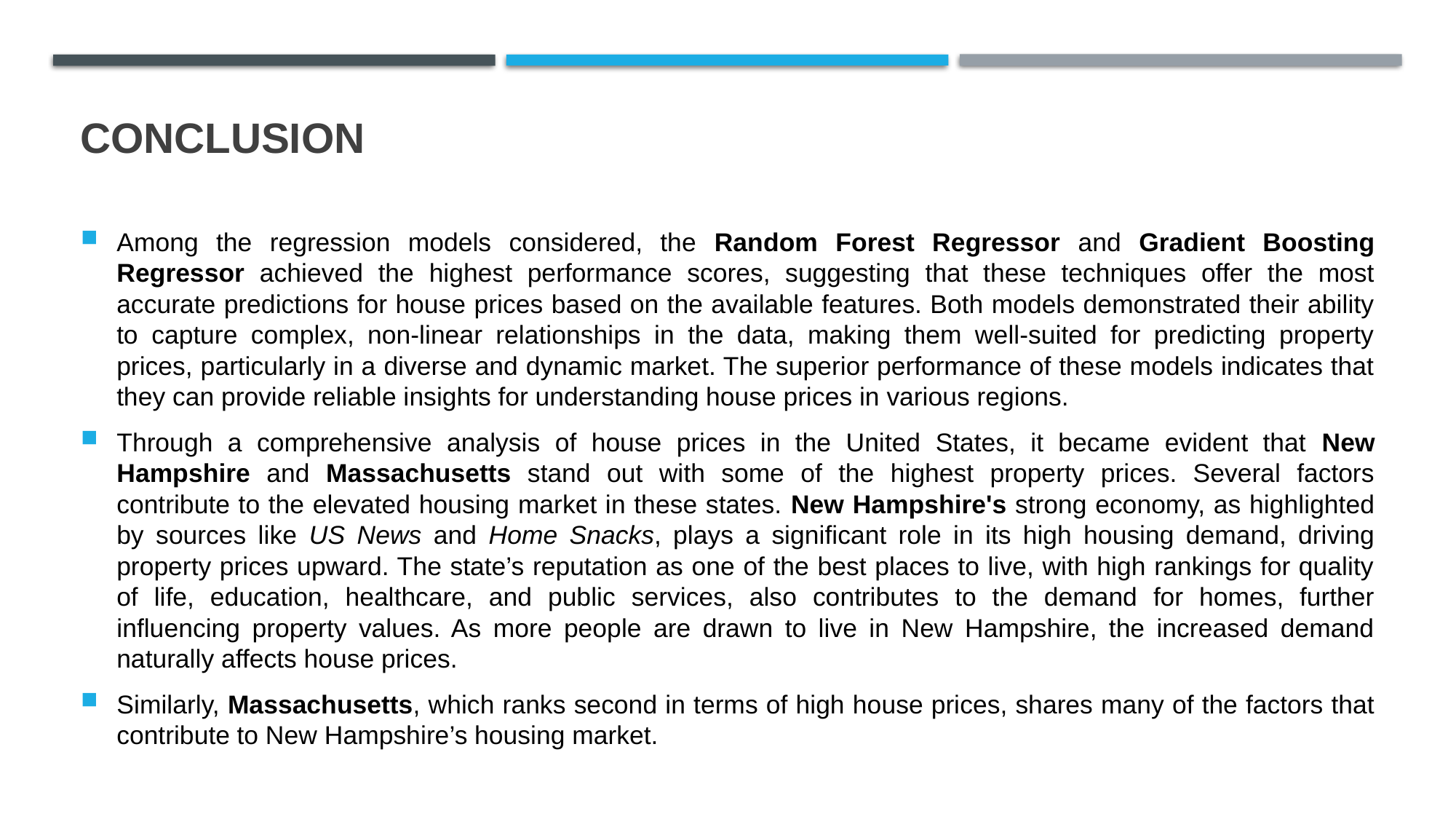

# CONCLUSION
Among the regression models considered, the Random Forest Regressor and Gradient Boosting Regressor achieved the highest performance scores, suggesting that these techniques offer the most accurate predictions for house prices based on the available features. Both models demonstrated their ability to capture complex, non-linear relationships in the data, making them well-suited for predicting property prices, particularly in a diverse and dynamic market. The superior performance of these models indicates that they can provide reliable insights for understanding house prices in various regions.
Through a comprehensive analysis of house prices in the United States, it became evident that New Hampshire and Massachusetts stand out with some of the highest property prices. Several factors contribute to the elevated housing market in these states. New Hampshire's strong economy, as highlighted by sources like US News and Home Snacks, plays a significant role in its high housing demand, driving property prices upward. The state’s reputation as one of the best places to live, with high rankings for quality of life, education, healthcare, and public services, also contributes to the demand for homes, further influencing property values. As more people are drawn to live in New Hampshire, the increased demand naturally affects house prices.
Similarly, Massachusetts, which ranks second in terms of high house prices, shares many of the factors that contribute to New Hampshire’s housing market.